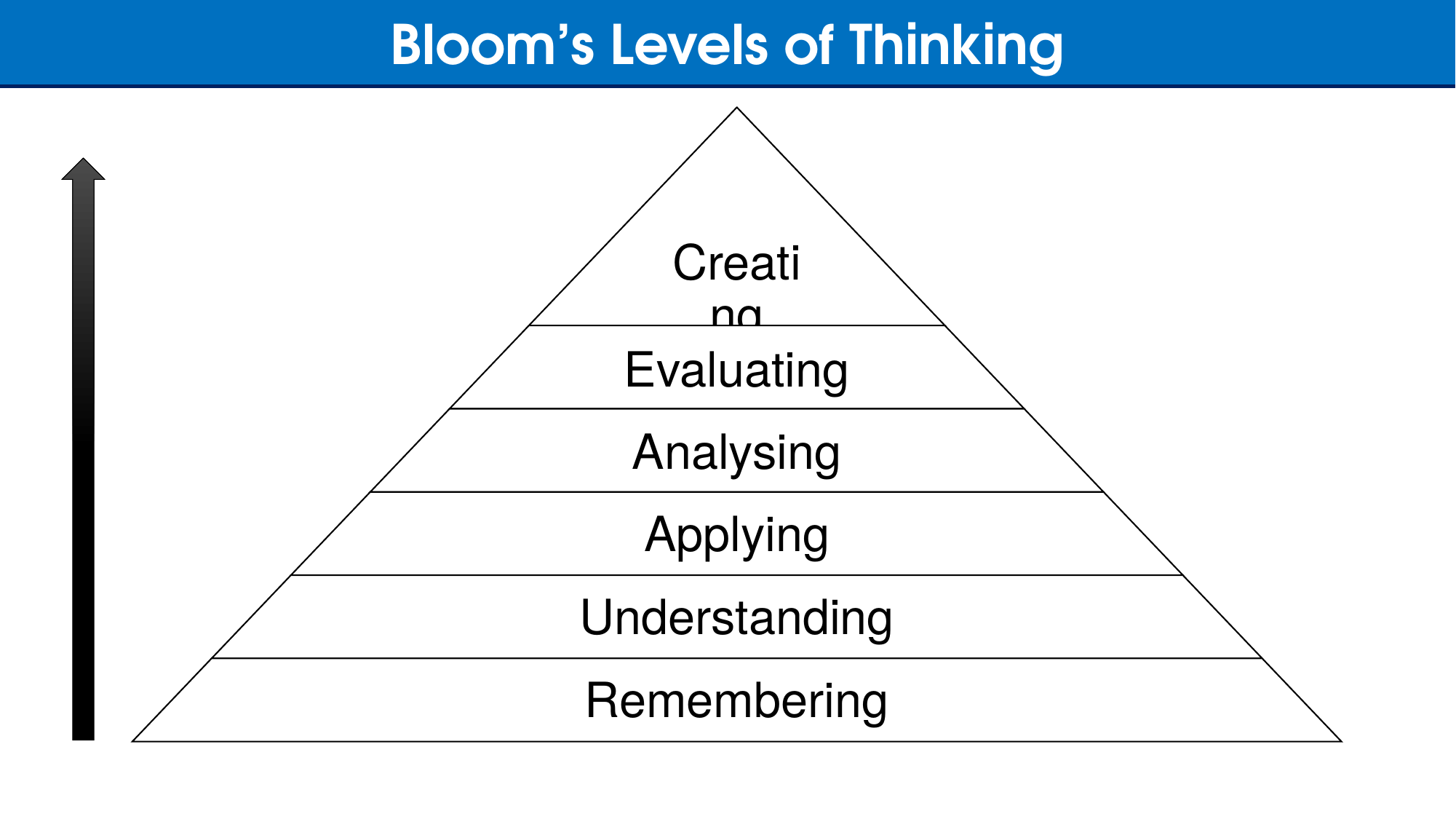

Bloom’s Levels of Thinking

Creating
Evaluating
Analysing
Applying
Understanding
Remembering

6